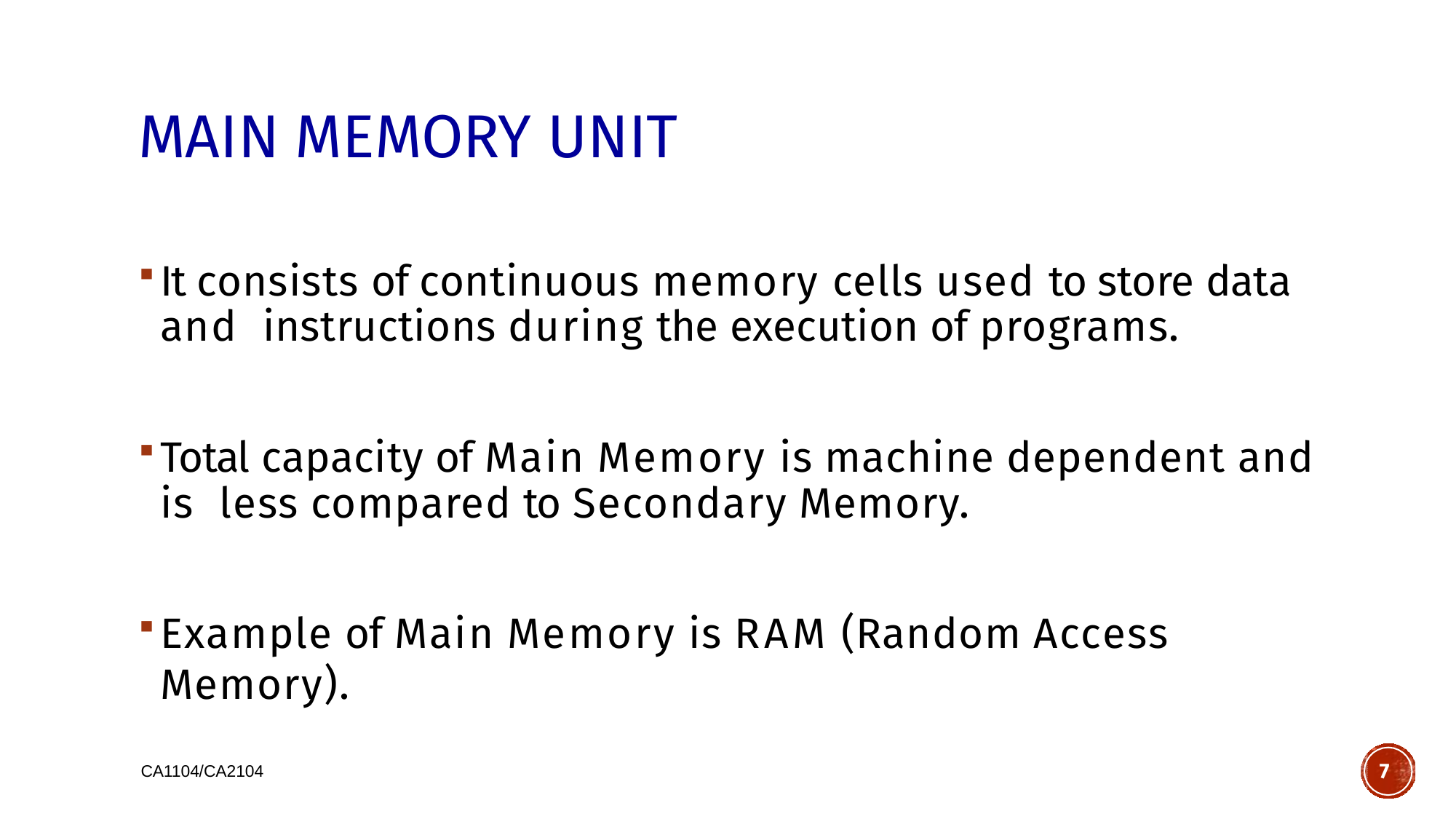

# MAIN MEMORY UNIT
It consists of continuous memory cells used to store data and  instructions during the execution of programs.

Total capacity of Main Memory is machine dependent and is  less compared to Secondary Memory.

Example of Main Memory is RAM (Random Access Memory).
7
CA1104/CA2104